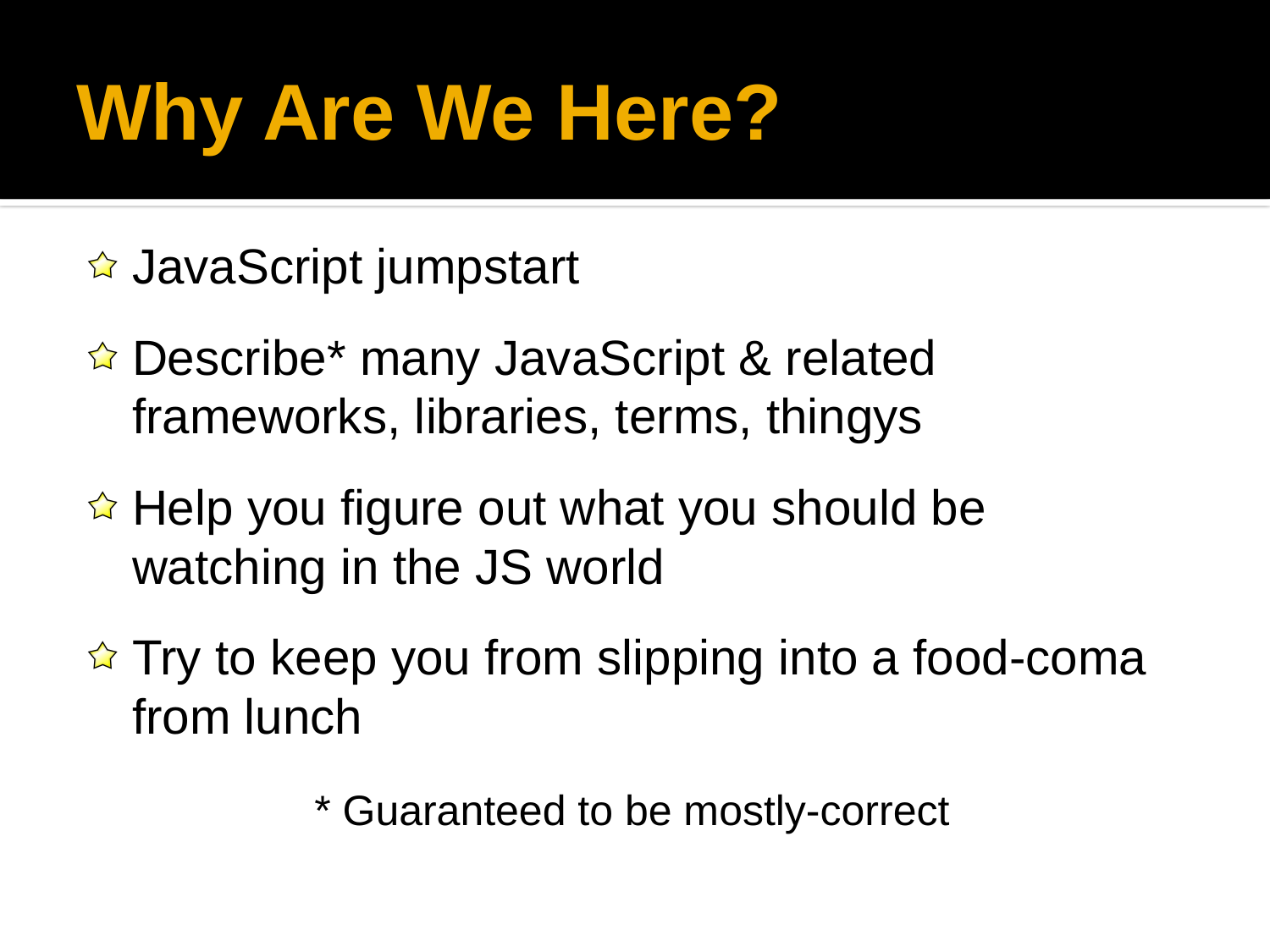

# Why Are We Here?
JavaScript jumpstart
Describe* many JavaScript & related frameworks, libraries, terms, thingys
Help you figure out what you should be watching in the JS world
Try to keep you from slipping into a food-coma from lunch
* Guaranteed to be mostly-correct